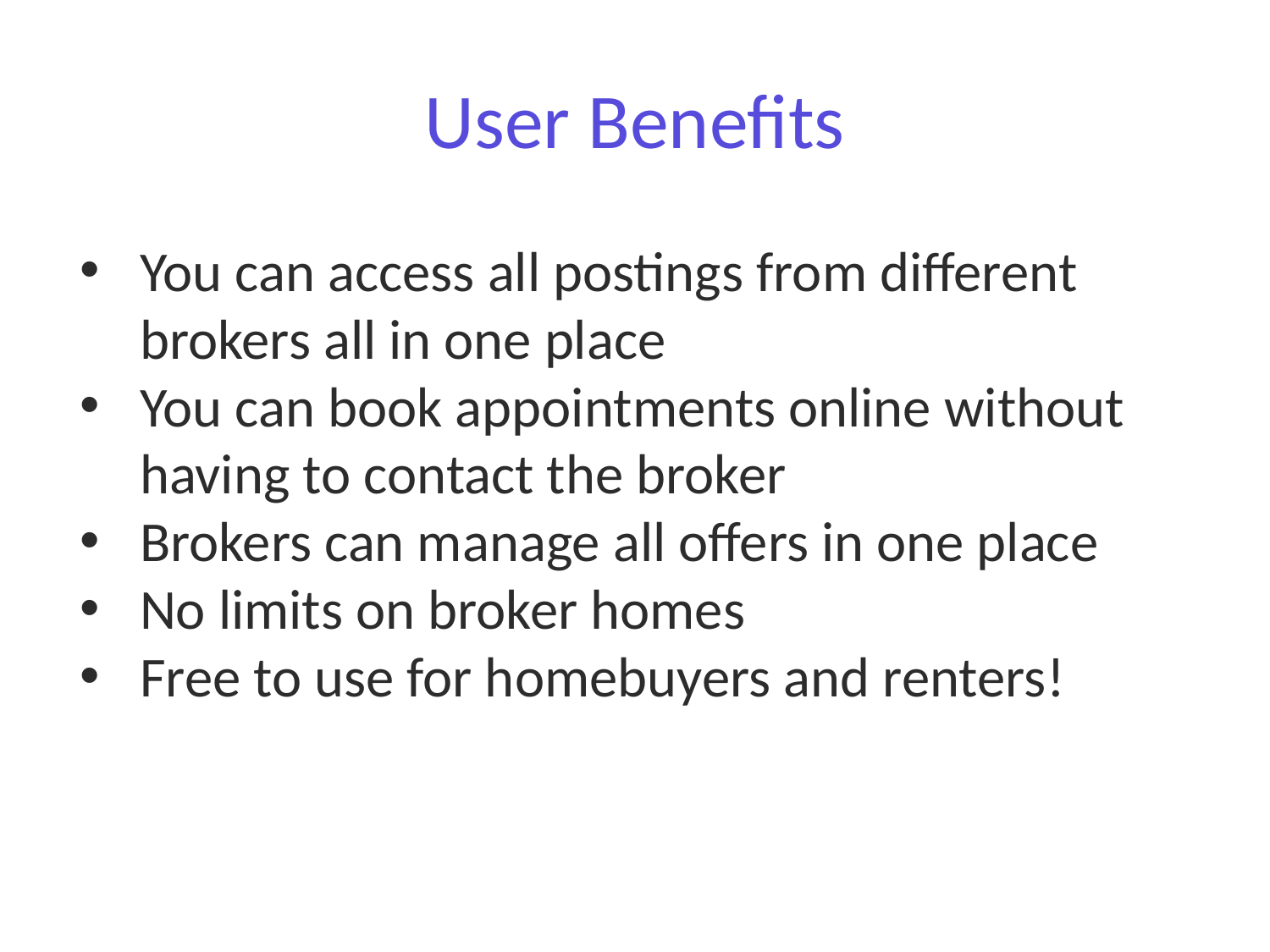

# User Benefits
You can access all postings from different brokers all in one place
You can book appointments online without having to contact the broker
Brokers can manage all offers in one place
No limits on broker homes
Free to use for homebuyers and renters!